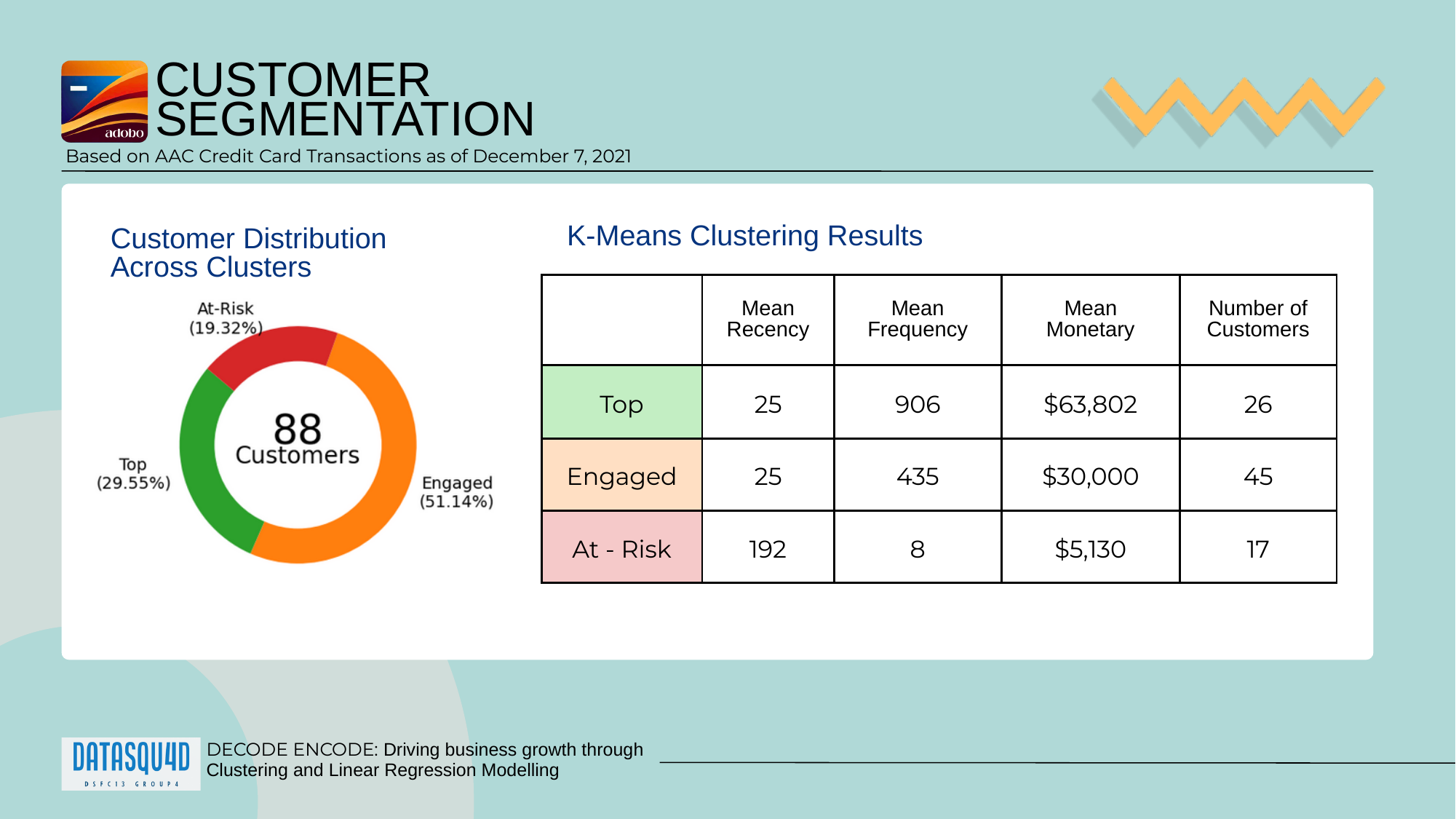

CUSTOMER
SEGMENTATION

Based on AAC Credit Card Transactions as of December 7, 2021

K-Means Clustering Results
Customer Distribution
Across Clusters
|  | Mean Recency | Mean Frequency | Mean Monetary | Number of Customers |
| --- | --- | --- | --- | --- |
| Top | 25 | 906 | $63,802 | 26 |
| Engaged | 25 | 435 | $30,000 | 45 |
| At - Risk | 192 | 8 | $5,130 | 17 |

DECODE ENCODE: Driving business growth through Clustering and Linear Regression Modelling